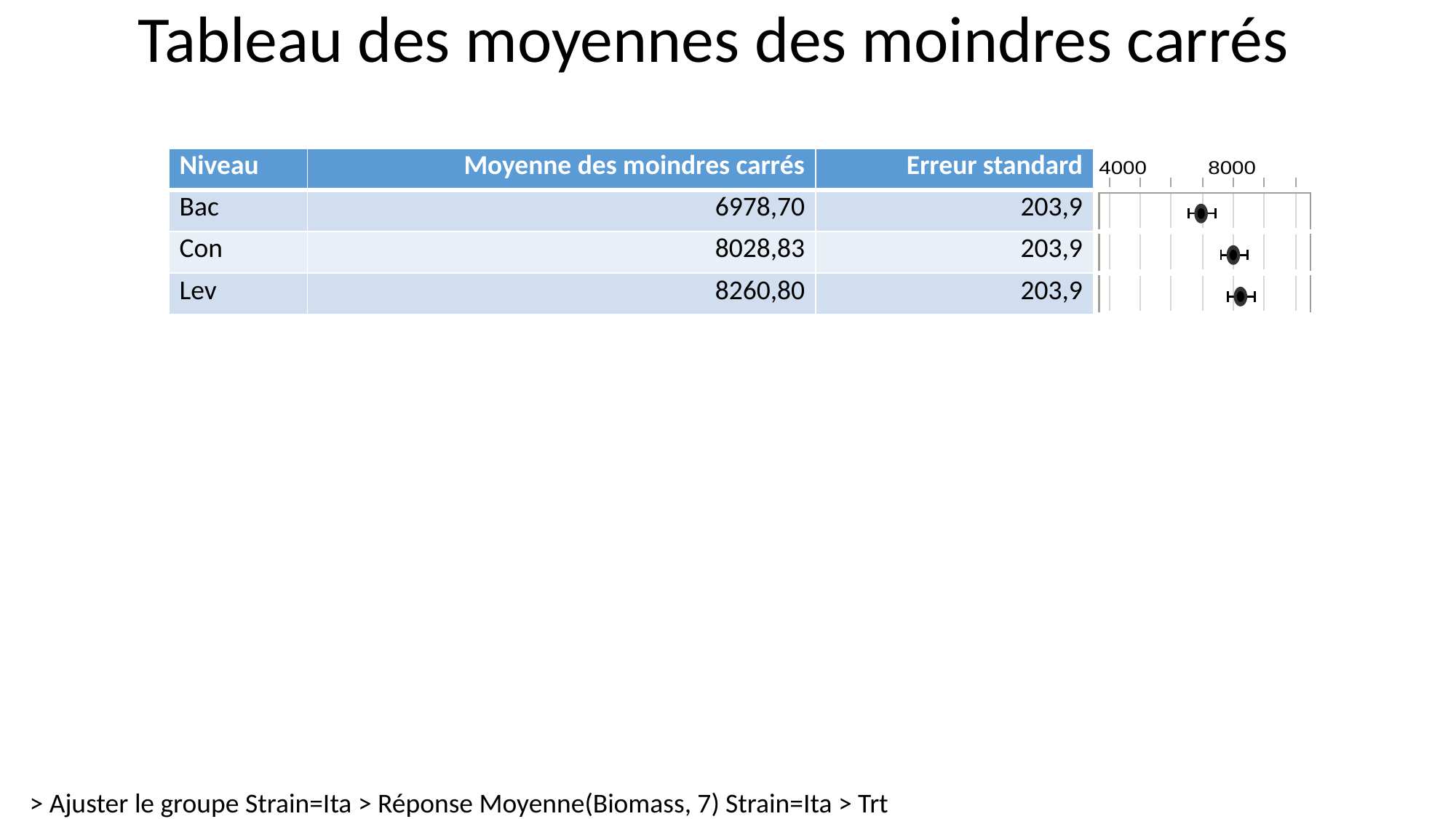

# Tableau des moyennes des moindres carrés
| Niveau | Moyenne des moindres carrés | Erreur standard |  |
| --- | --- | --- | --- |
| Bac | 6978,70 | 203,9 |  |
| Con | 8028,83 | 203,9 |  |
| Lev | 8260,80 | 203,9 |  |
> Ajuster le groupe Strain=Ita > Réponse Moyenne(Biomass, 7) Strain=Ita > Trt